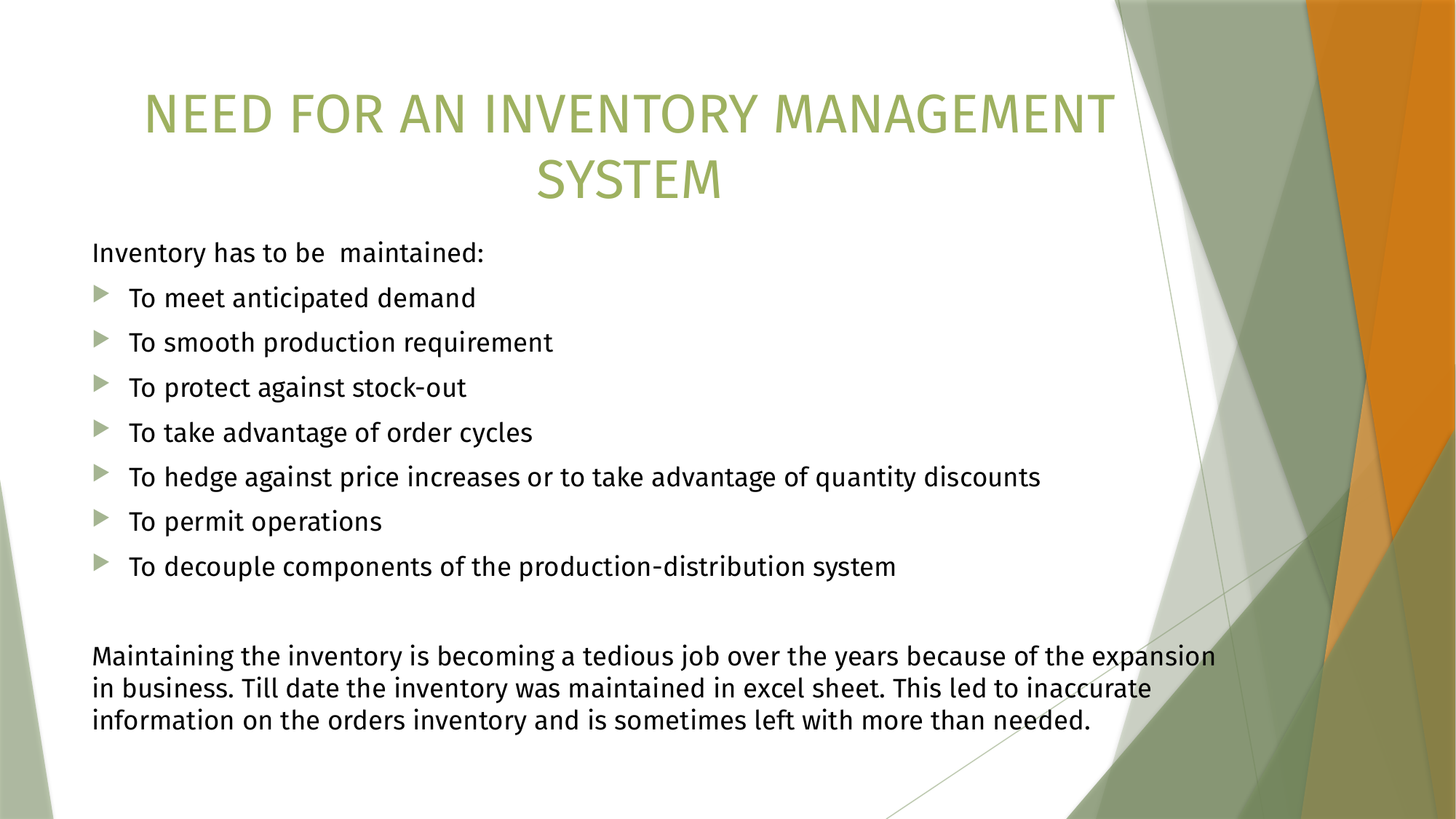

# NEED FOR AN INVENTORY MANAGEMENT SYSTEM
Inventory has to be  maintained:
To meet anticipated demand
To smooth production requirement
To protect against stock-out
To take advantage of order cycles
To hedge against price increases or to take advantage of quantity discounts
To permit operations
To decouple components of the production-distribution system

Maintaining the inventory is becoming a tedious job over the years because of the expansion in business. Till date the inventory was maintained in excel sheet. This led to inaccurate information on the orders inventory and is sometimes left with more than needed.